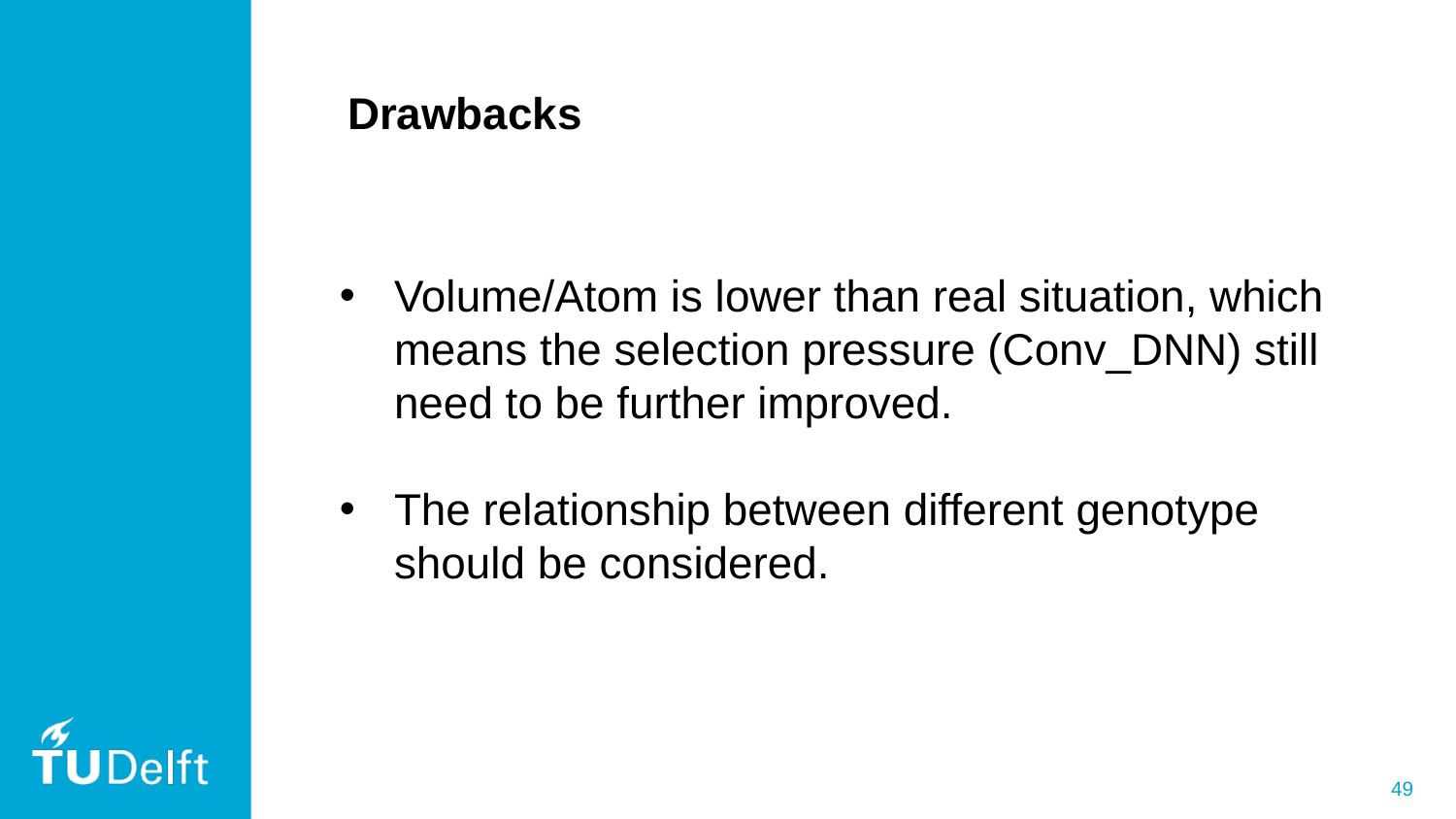

Drawbacks
Volume/Atom is lower than real situation, which means the selection pressure (Conv_DNN) still need to be further improved.

The relationship between different genotype should be considered.